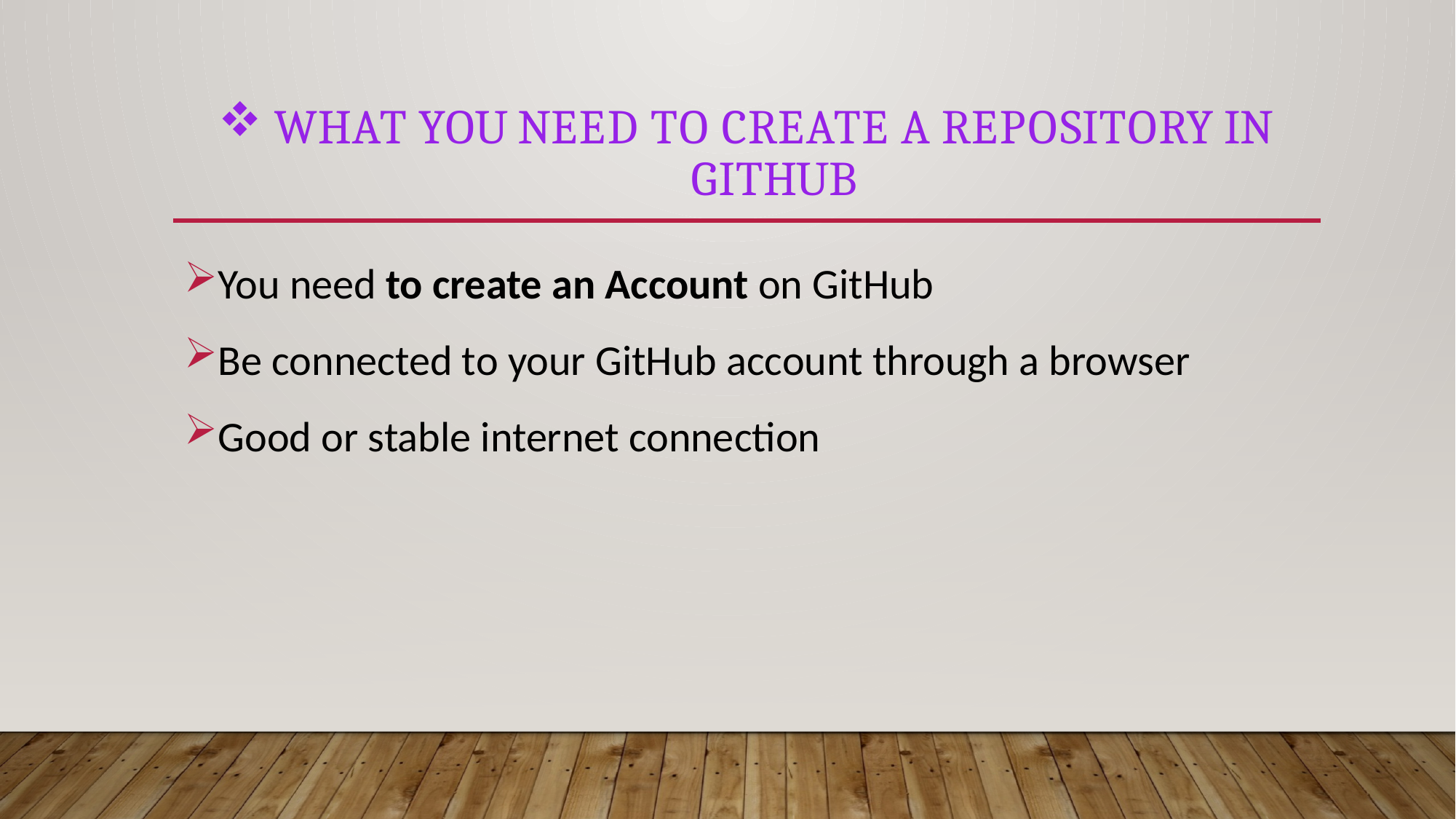

# What you need TO CREATE A REPOSITORY IN GITHUB
You need to create an Account on GitHub
Be connected to your GitHub account through a browser
Good or stable internet connection